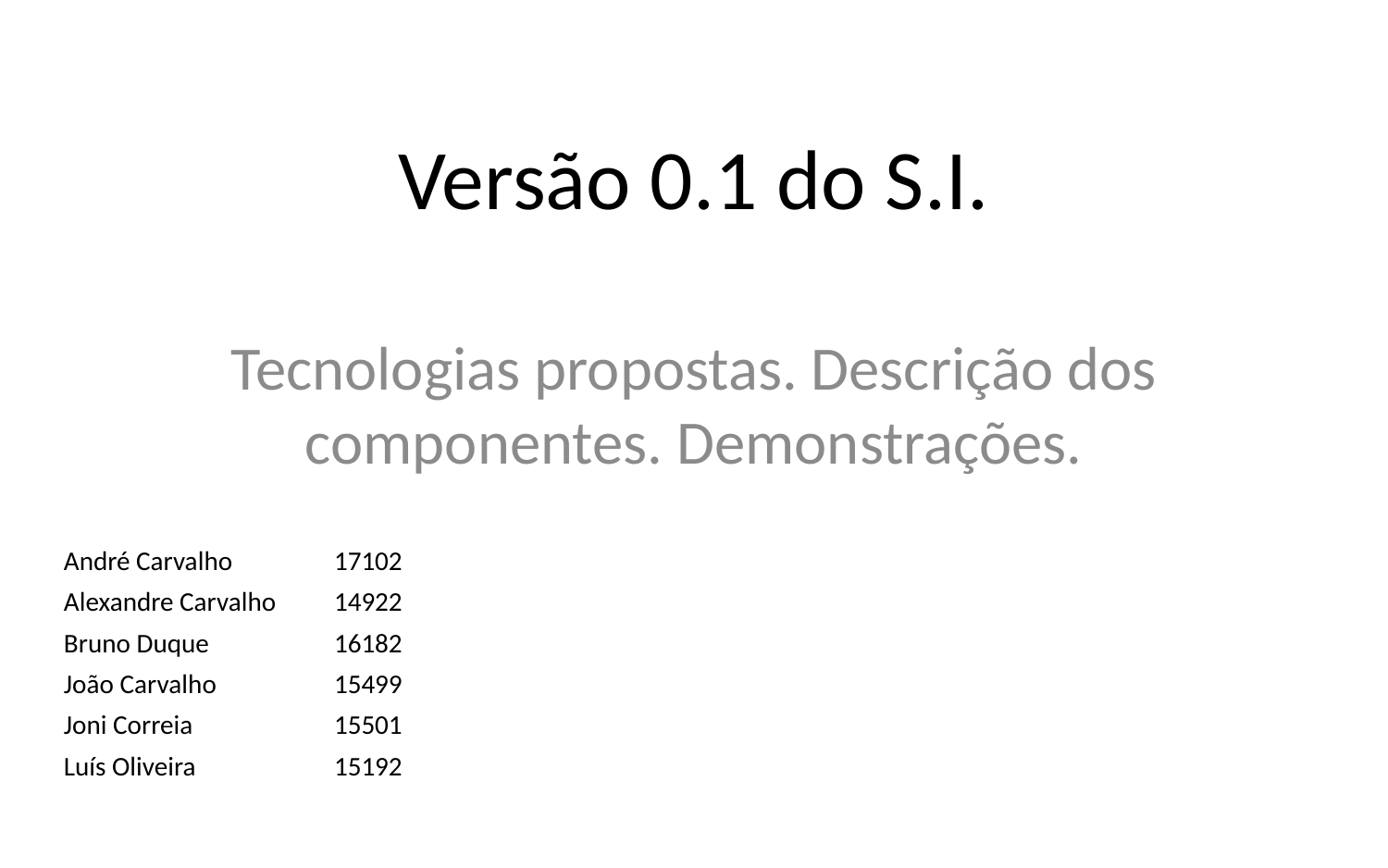

# Versão 0.1 do S.I.
Tecnologias propostas. Descrição dos componentes. Demonstrações.
| André Carvalho | 17102 |
| --- | --- |
| Alexandre Carvalho | 14922 |
| Bruno Duque | 16182 |
| João Carvalho | 15499 |
| Joni Correia | 15501 |
| Luís Oliveira | 15192 |